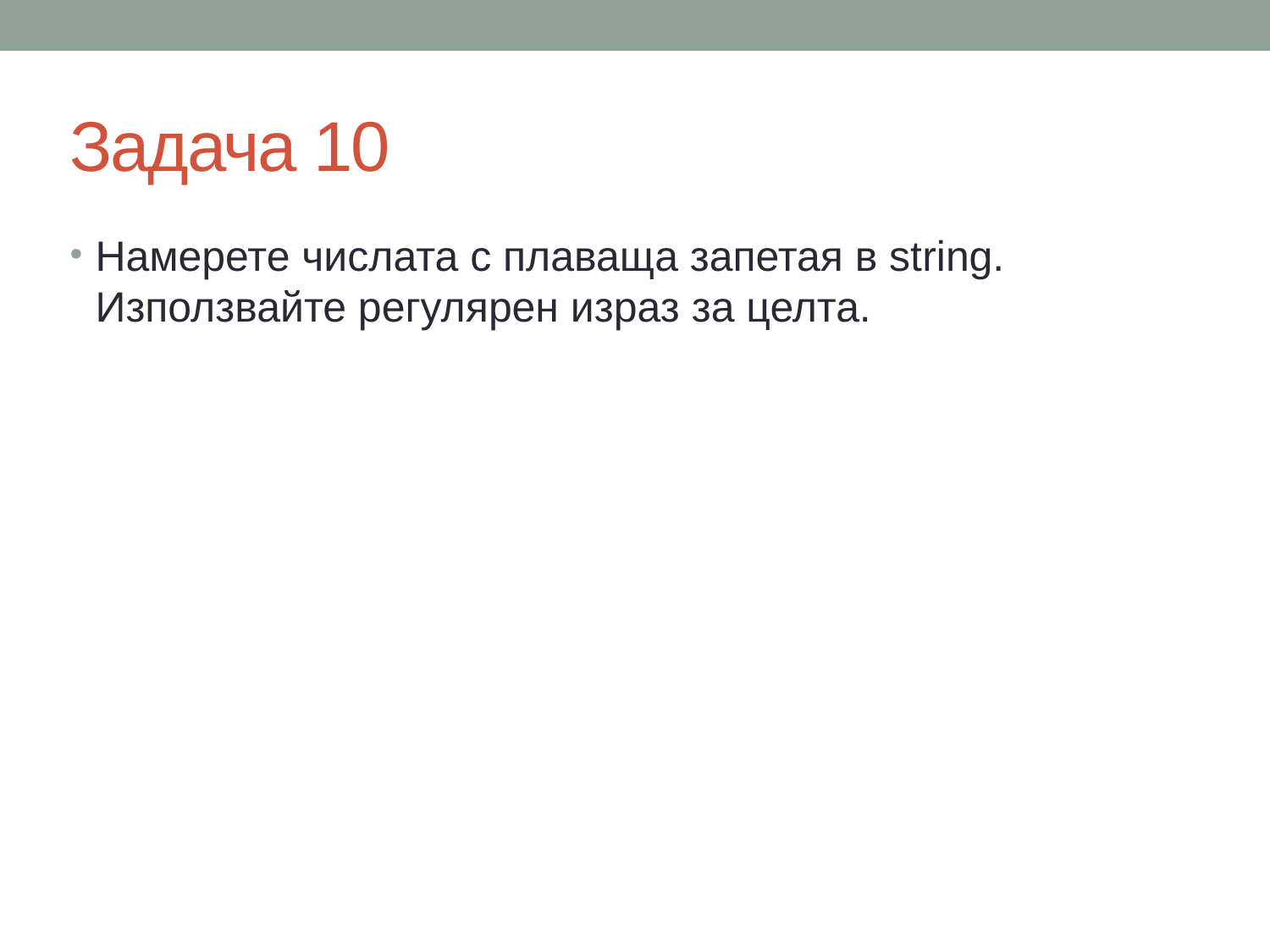

# Задача 10
Намерете числата с плаваща запетая в string. Използвайте регулярен израз за целта.